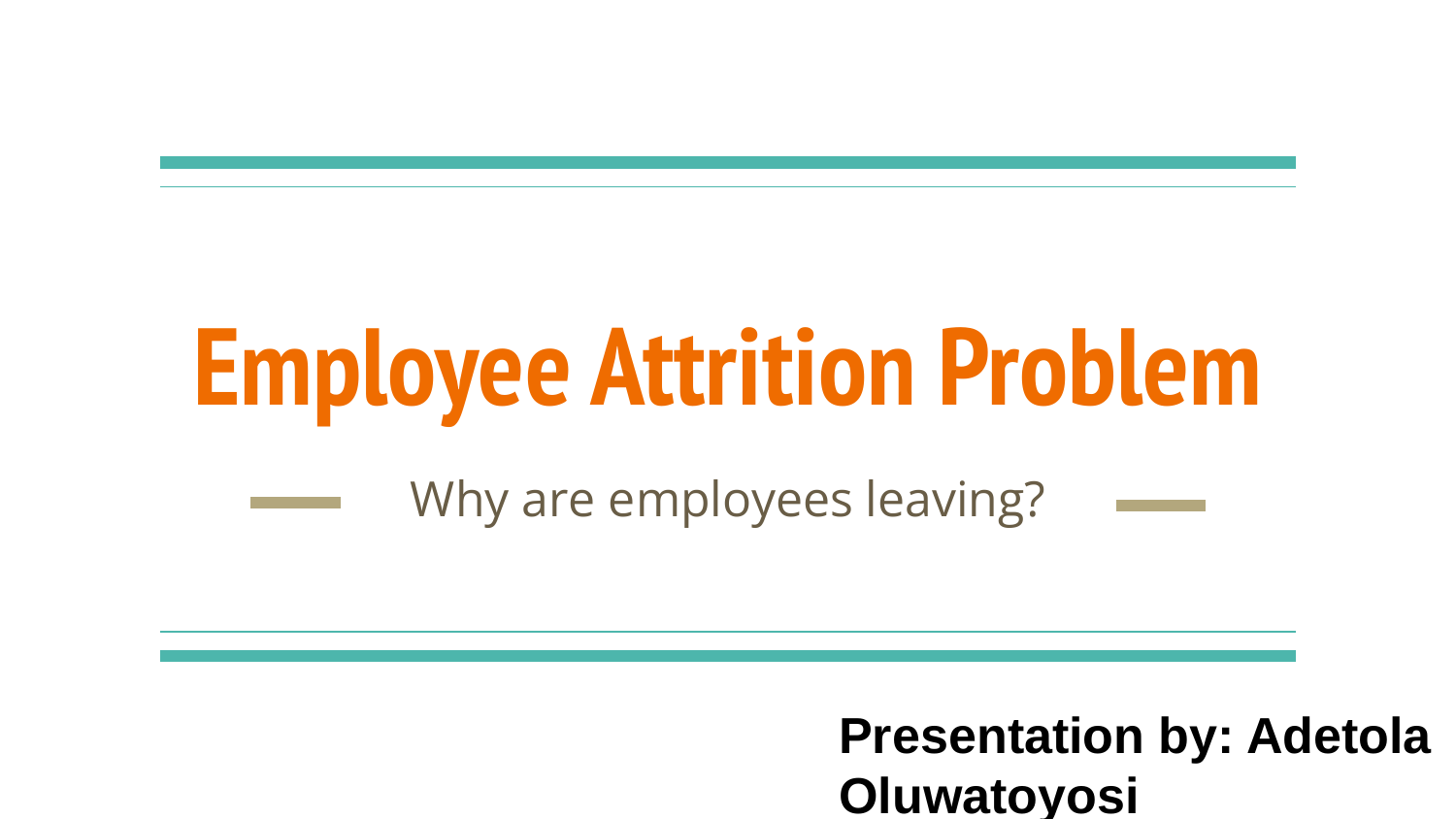

# Employee Attrition Problem
Why are employees leaving?
Presentation by: Adetola Oluwatoyosi